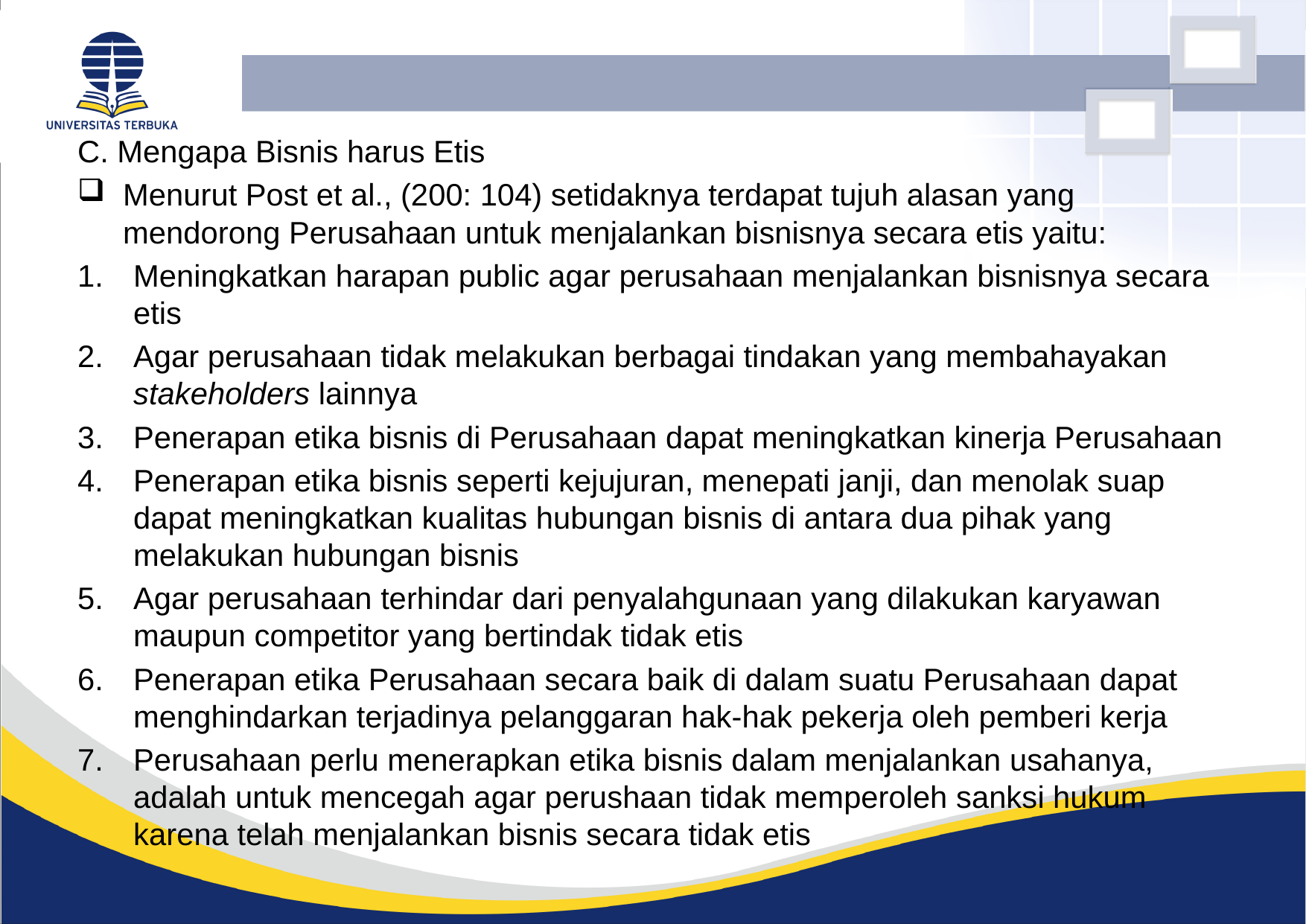

C. Mengapa Bisnis harus Etis
Menurut Post et al., (200: 104) setidaknya terdapat tujuh alasan yang mendorong Perusahaan untuk menjalankan bisnisnya secara etis yaitu:
Meningkatkan harapan public agar perusahaan menjalankan bisnisnya secara etis
Agar perusahaan tidak melakukan berbagai tindakan yang membahayakan stakeholders lainnya
Penerapan etika bisnis di Perusahaan dapat meningkatkan kinerja Perusahaan
Penerapan etika bisnis seperti kejujuran, menepati janji, dan menolak suap dapat meningkatkan kualitas hubungan bisnis di antara dua pihak yang melakukan hubungan bisnis
Agar perusahaan terhindar dari penyalahgunaan yang dilakukan karyawan maupun competitor yang bertindak tidak etis
Penerapan etika Perusahaan secara baik di dalam suatu Perusahaan dapat menghindarkan terjadinya pelanggaran hak-hak pekerja oleh pemberi kerja
Perusahaan perlu menerapkan etika bisnis dalam menjalankan usahanya, adalah untuk mencegah agar perushaan tidak memperoleh sanksi hukum karena telah menjalankan bisnis secara tidak etis